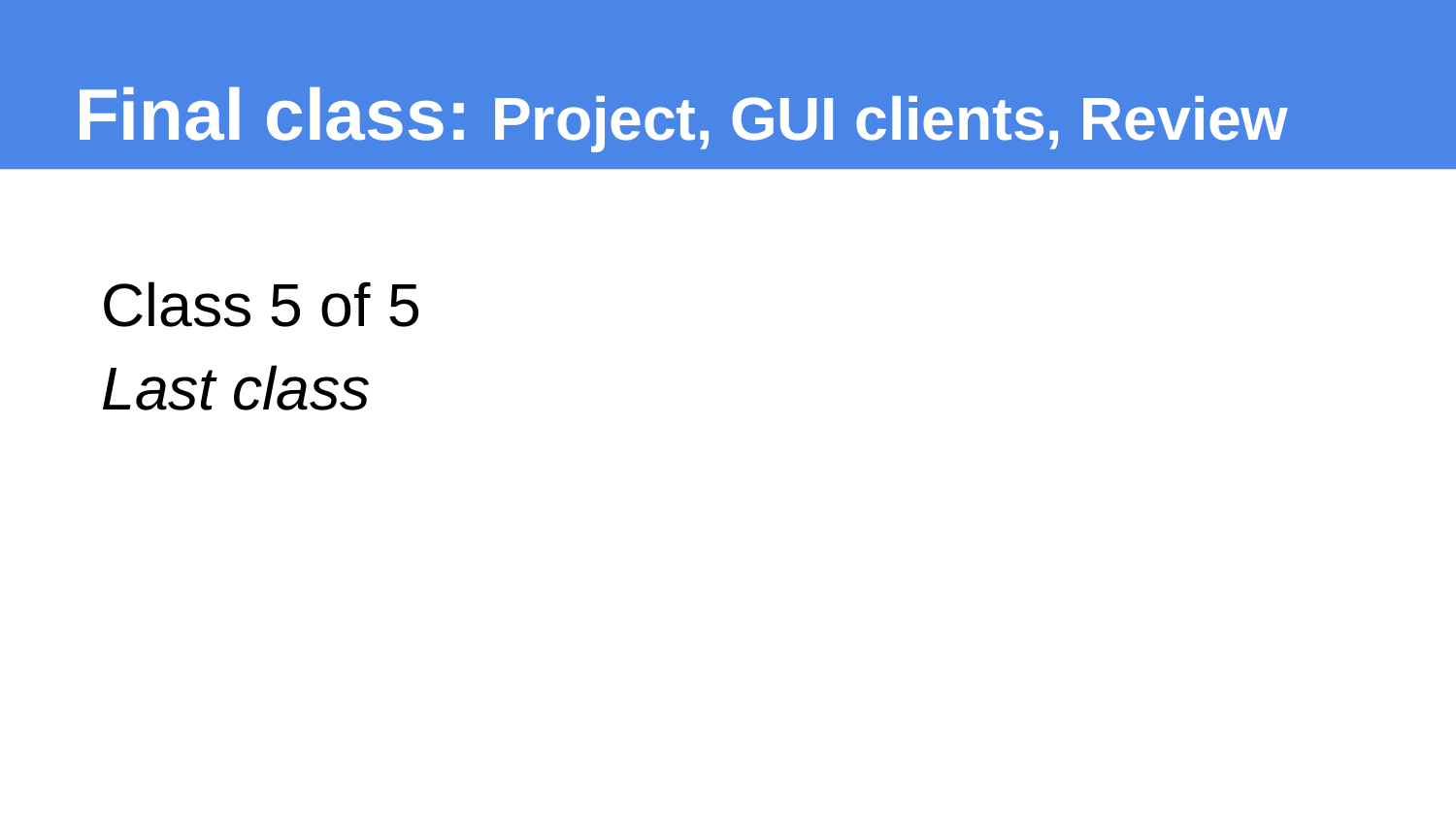

Final class: Project, GUI clients, Review
Class 5 of 5
Last class